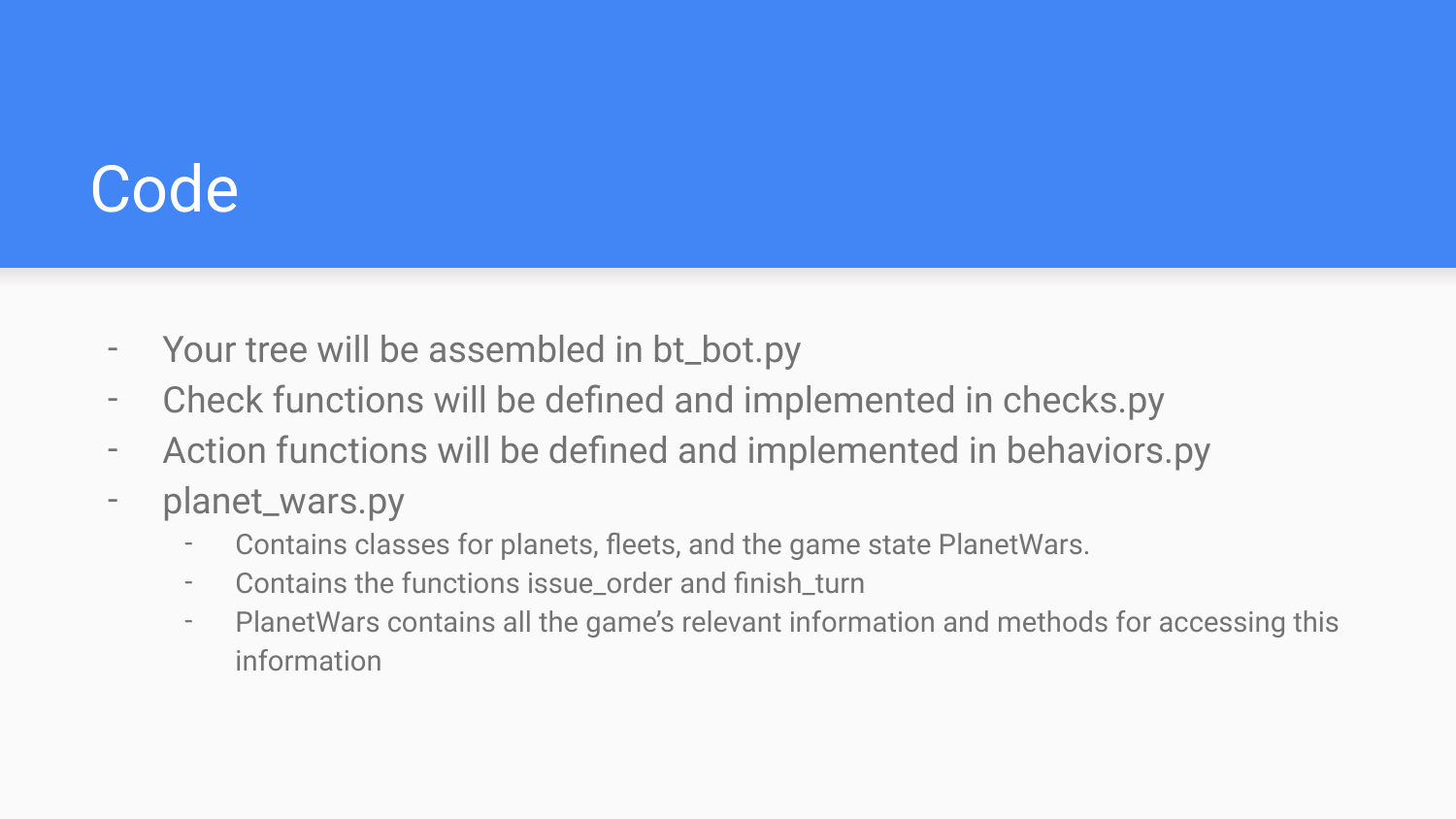

# Code
Your tree will be assembled in bt_bot.py
Check functions will be defined and implemented in checks.py
Action functions will be defined and implemented in behaviors.py
planet_wars.py
Contains classes for planets, fleets, and the game state PlanetWars.
Contains the functions issue_order and finish_turn
PlanetWars contains all the game’s relevant information and methods for accessing this information